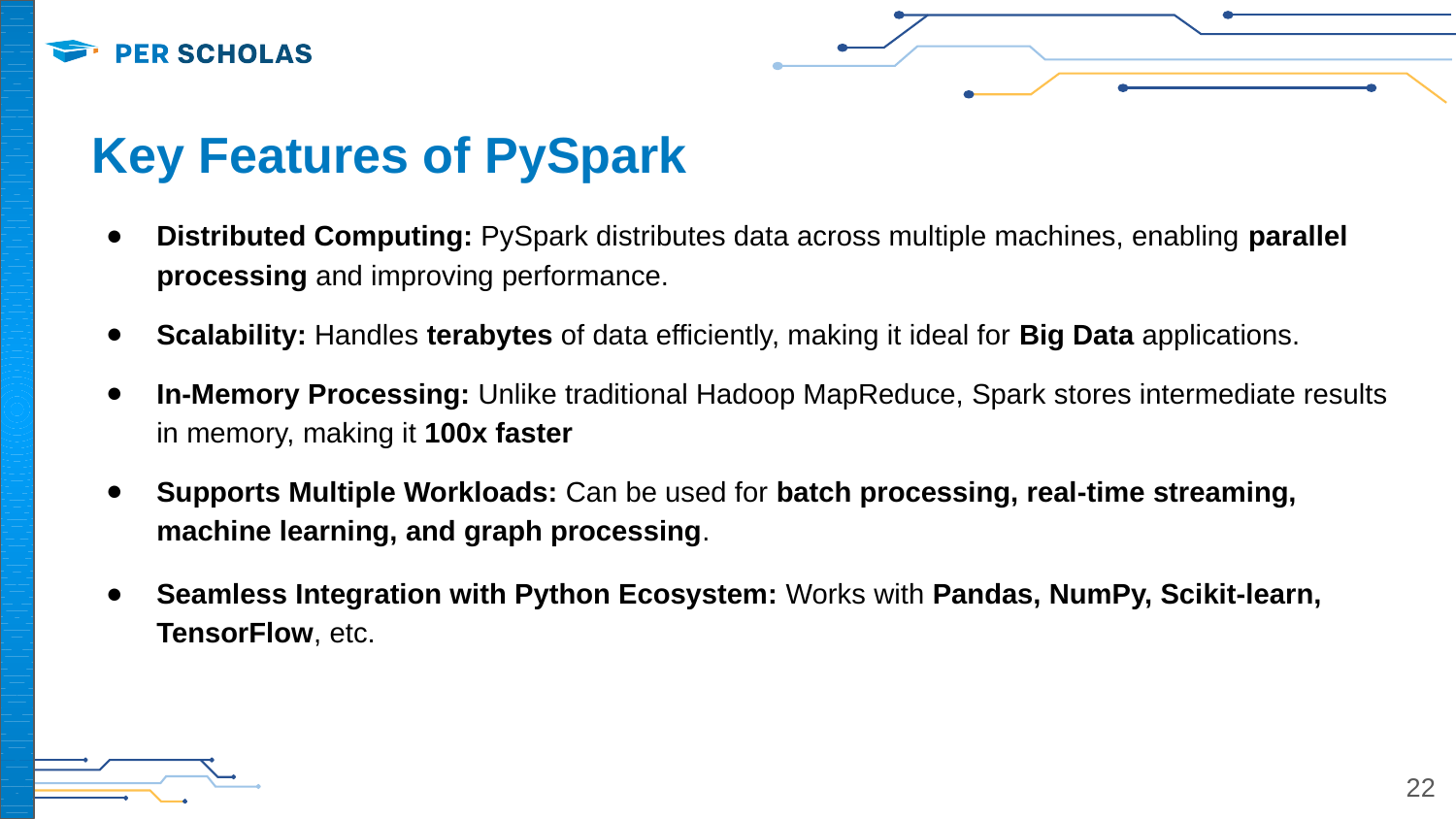

# Key Features of PySpark
Distributed Computing: PySpark distributes data across multiple machines, enabling parallel processing and improving performance.
Scalability: Handles terabytes of data efficiently, making it ideal for Big Data applications.
In-Memory Processing: Unlike traditional Hadoop MapReduce, Spark stores intermediate results in memory, making it 100x faster
Supports Multiple Workloads: Can be used for batch processing, real-time streaming, machine learning, and graph processing.
Seamless Integration with Python Ecosystem: Works with Pandas, NumPy, Scikit-learn, TensorFlow, etc.
22